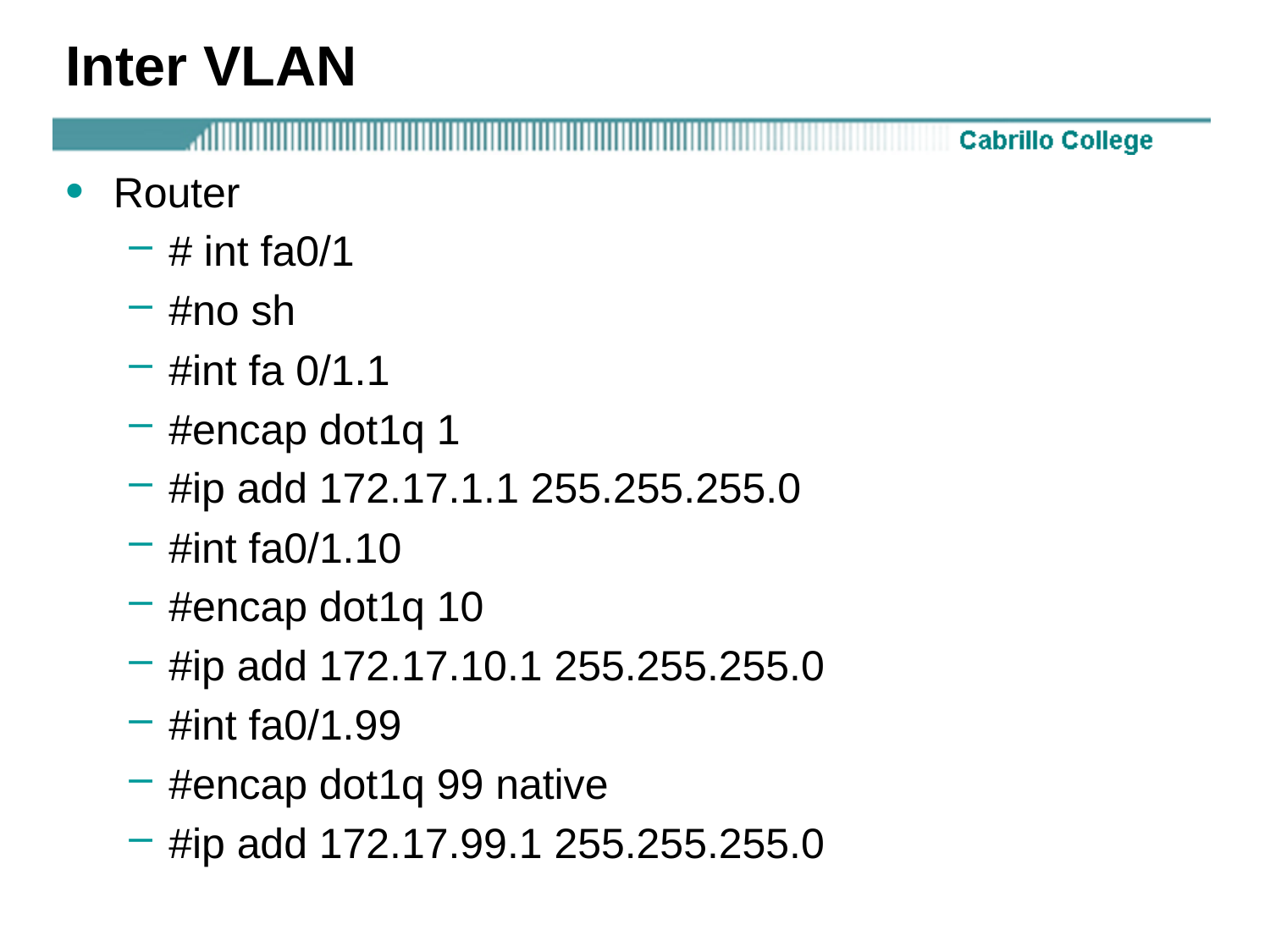

# Inter VLAN
Router
# int fa0/1
#no sh
#int fa 0/1.1
#encap dot1q 1
#ip add 172.17.1.1 255.255.255.0
#int fa0/1.10
#encap dot1q 10
#ip add 172.17.10.1 255.255.255.0
#int fa0/1.99
#encap dot1q 99 native
#ip add 172.17.99.1 255.255.255.0